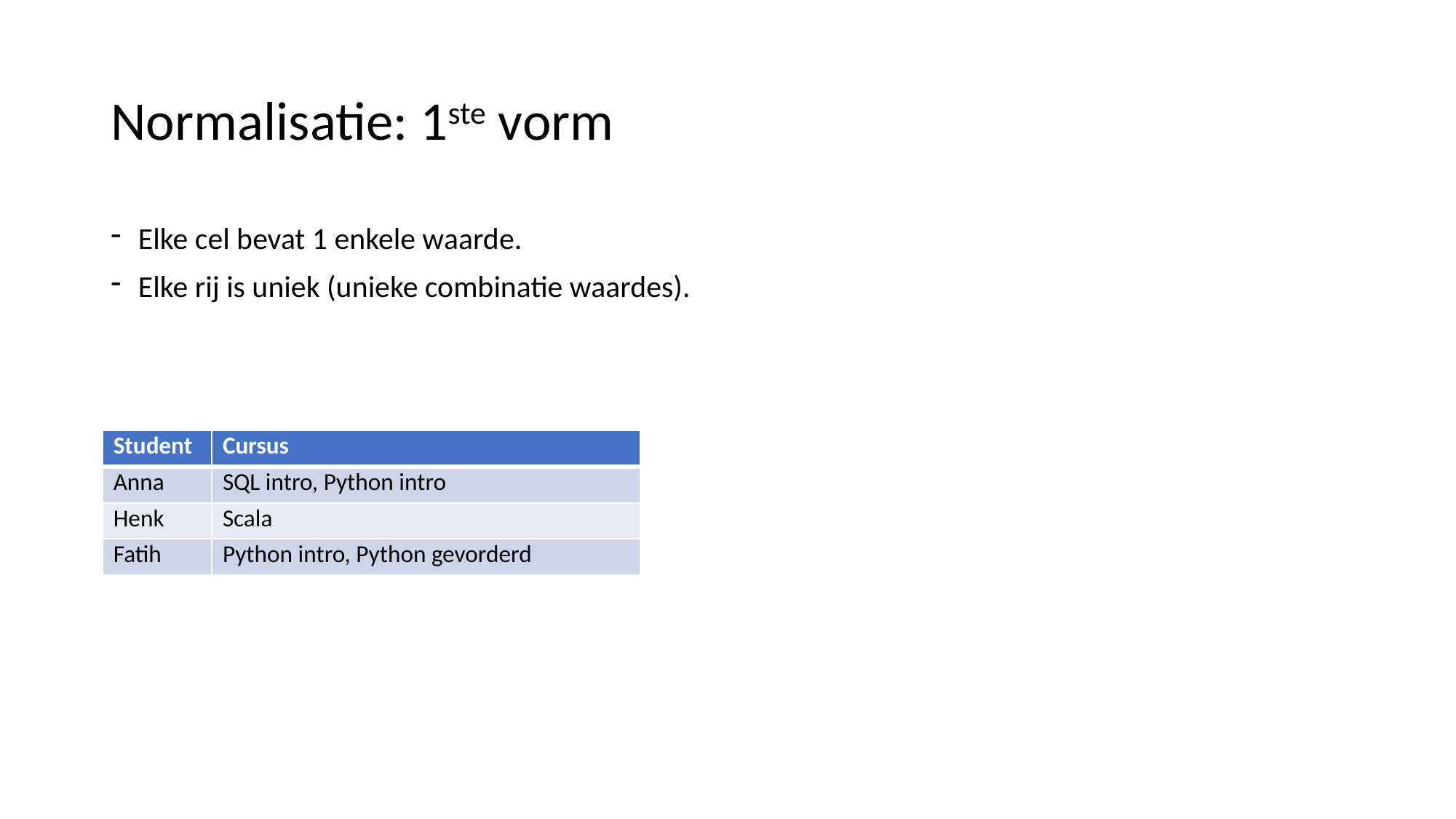

# Normalisatie: 1ste vorm
Elke cel bevat 1 enkele waarde.
Elke rij is uniek (unieke combinatie waardes).

| Student | Cursus |
| --- | --- |
| Anna | SQL intro, Python intro |
| Henk | Scala |
| Fatih | Python intro, Python gevorderd |